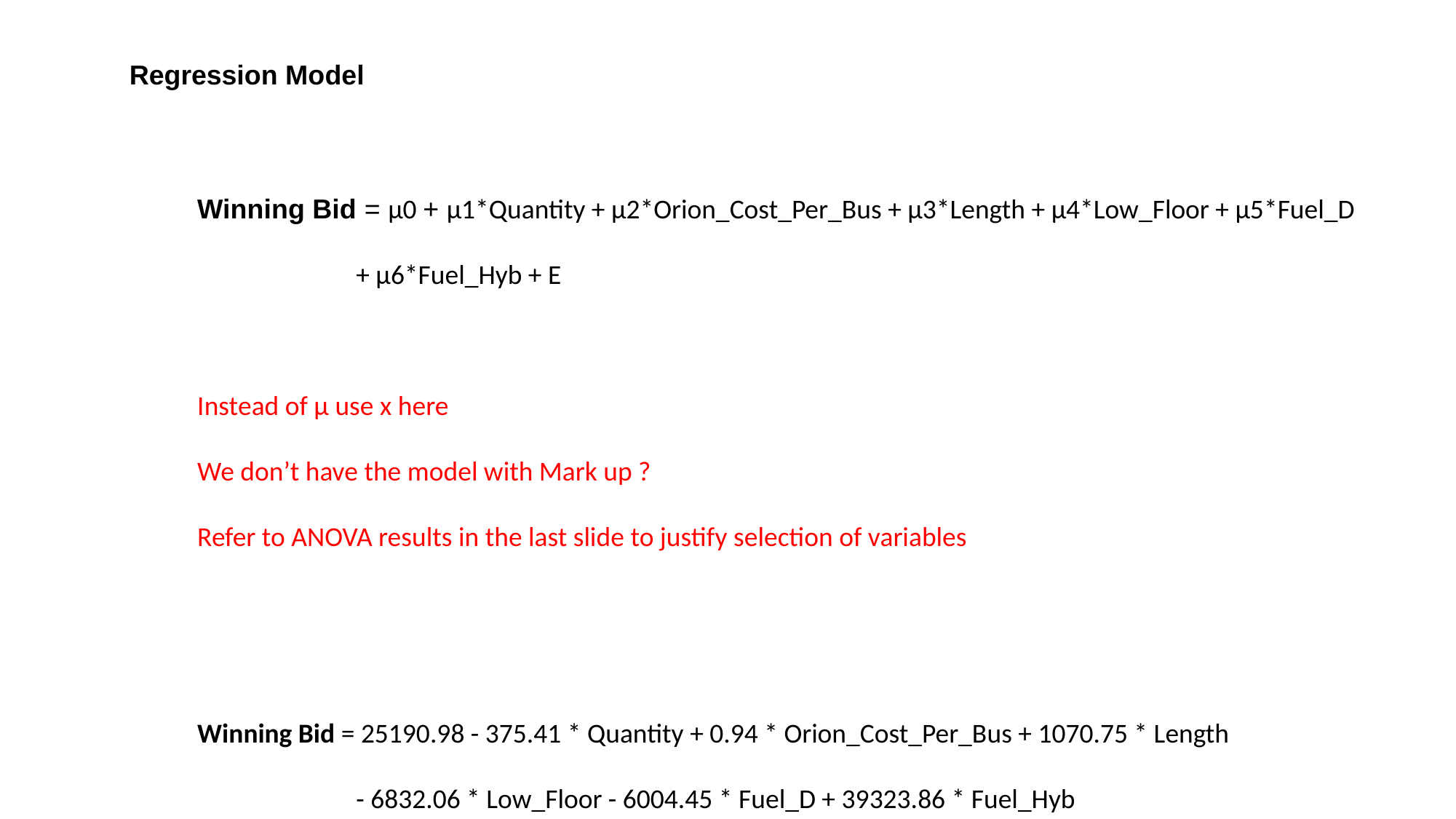

Regression Model
Winning Bid = µ0 + µ1*Quantity + µ2*Orion_Cost_Per_Bus + µ3*Length + µ4*Low_Floor + µ5*Fuel_D
	        + µ6*Fuel_Hyb + E

Instead of µ use x here
We don’t have the model with Mark up ?
Refer to ANOVA results in the last slide to justify selection of variables

Winning Bid = 25190.98 - 375.41 * Quantity + 0.94 * Orion_Cost_Per_Bus + 1070.75 * Length
	        - 6832.06 * Low_Floor - 6004.45 * Fuel_D + 39323.86 * Fuel_Hyb

	Where Low_Floor, Fuel_D, Fuel_Hyb takes values 0 or 1

Profit = Winning Bid - Orion Production Cost